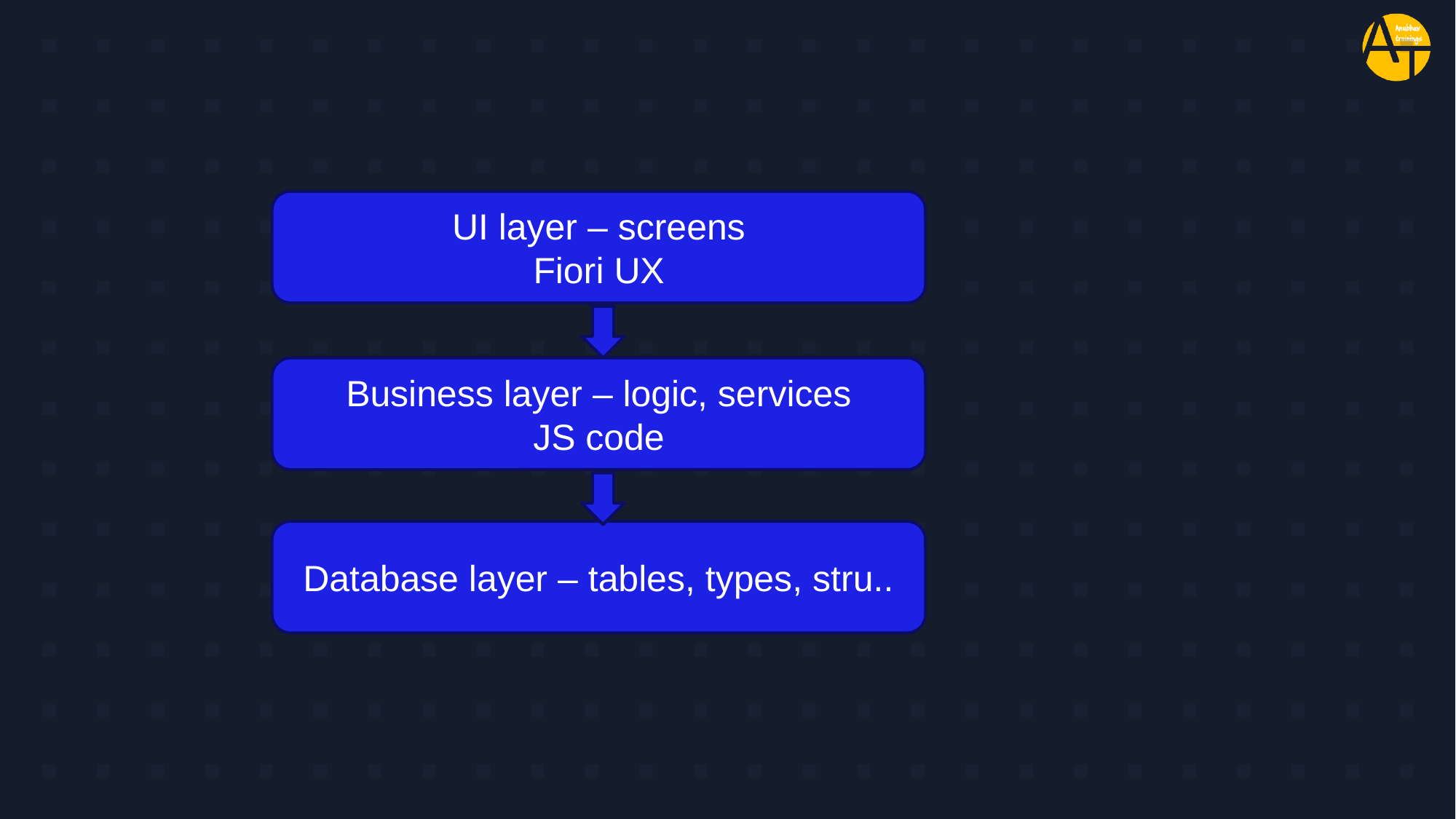

#
UI layer – screens
Fiori UX

Business layer – logic, services
JS code

Database layer – tables, types, stru..